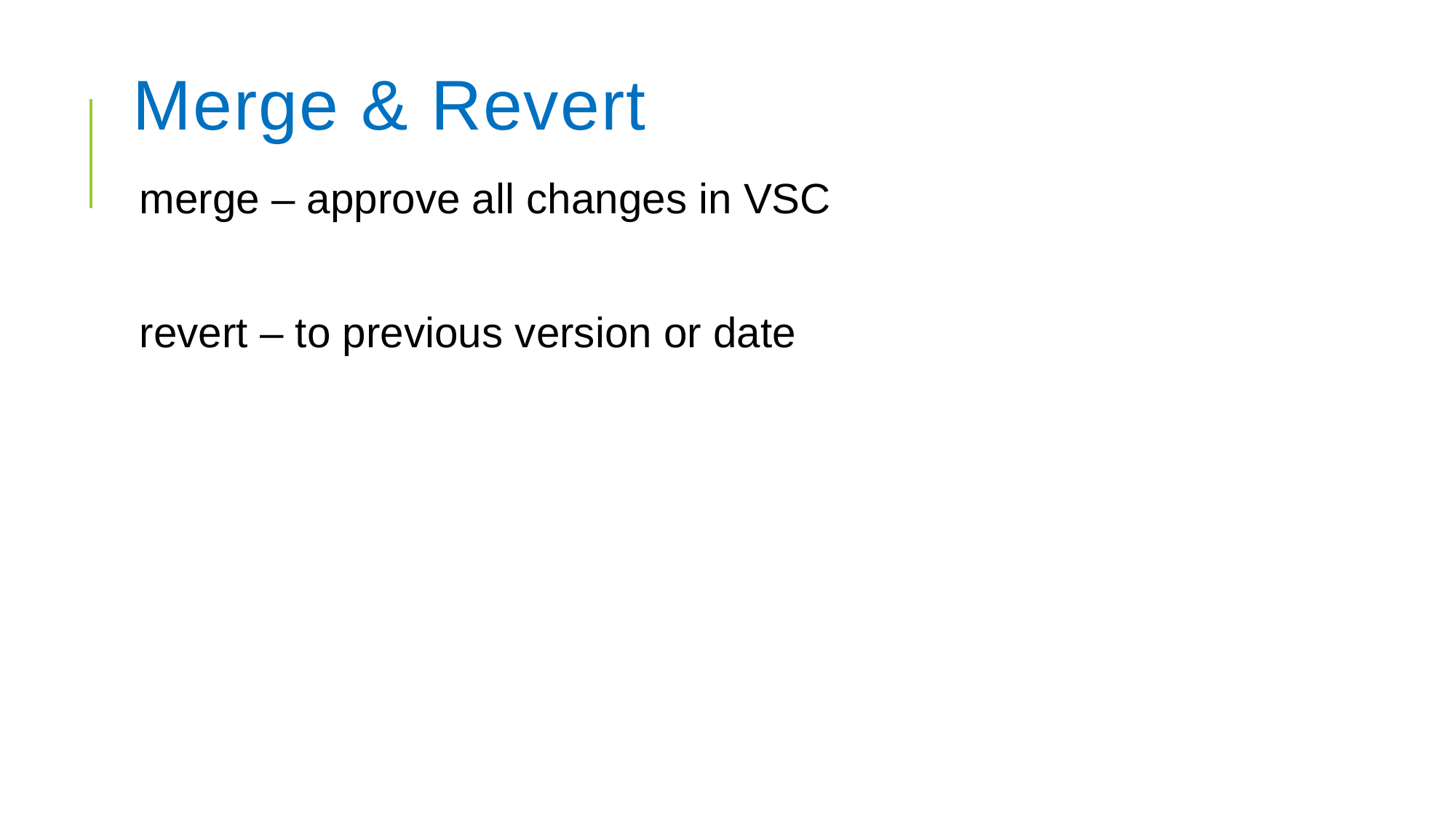

# Merge & Revert
merge – approve all changes in VSC

revert – to previous version or date